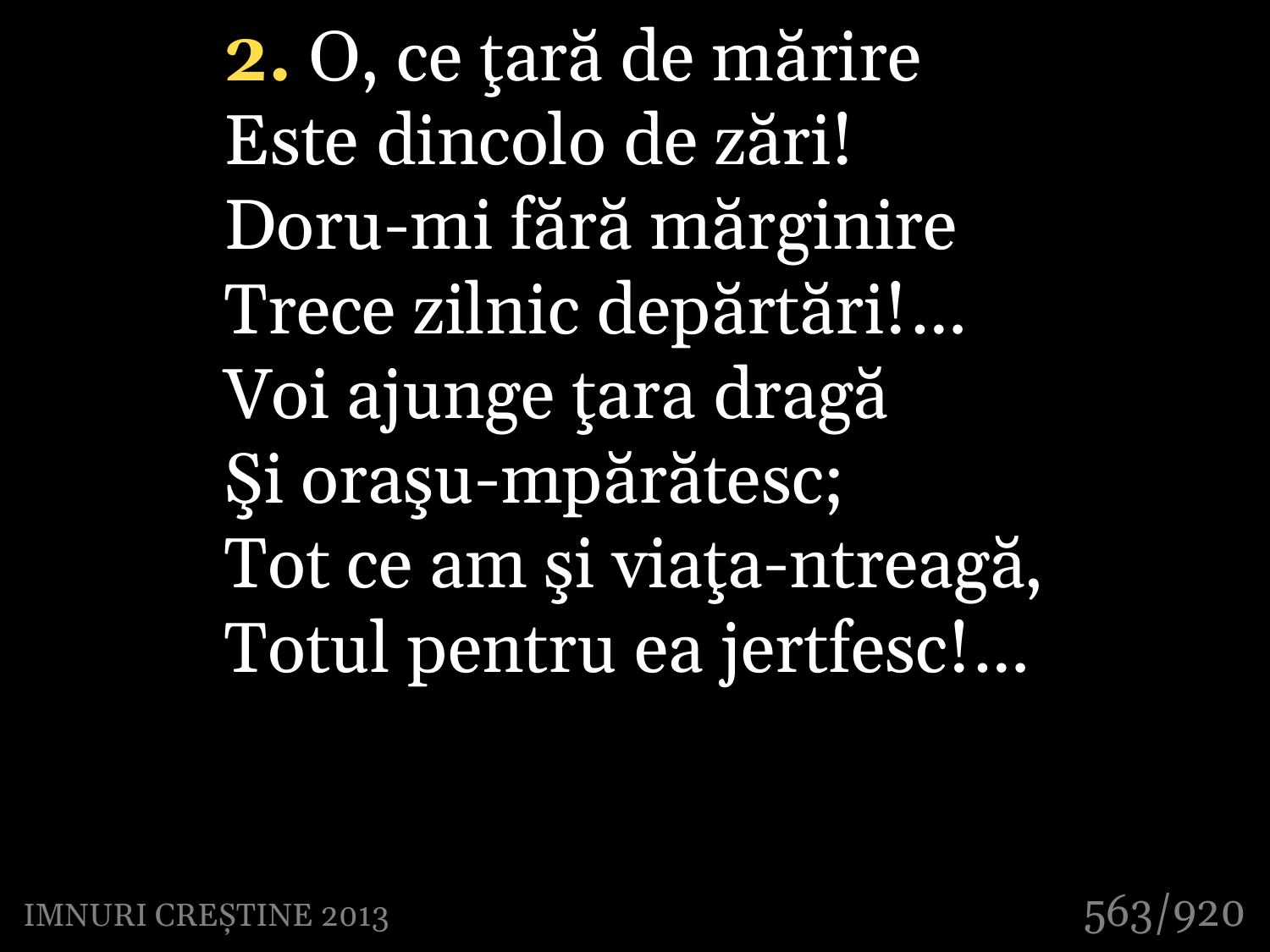

2. O, ce ţară de mărire
Este dincolo de zări!
Doru-mi fără mărginire
Trece zilnic depărtări!…
Voi ajunge ţara dragă
Şi oraşu-mpărătesc;
Tot ce am şi viaţa-ntreagă,
Totul pentru ea jertfesc!…
563/920
IMNURI CREȘTINE 2013